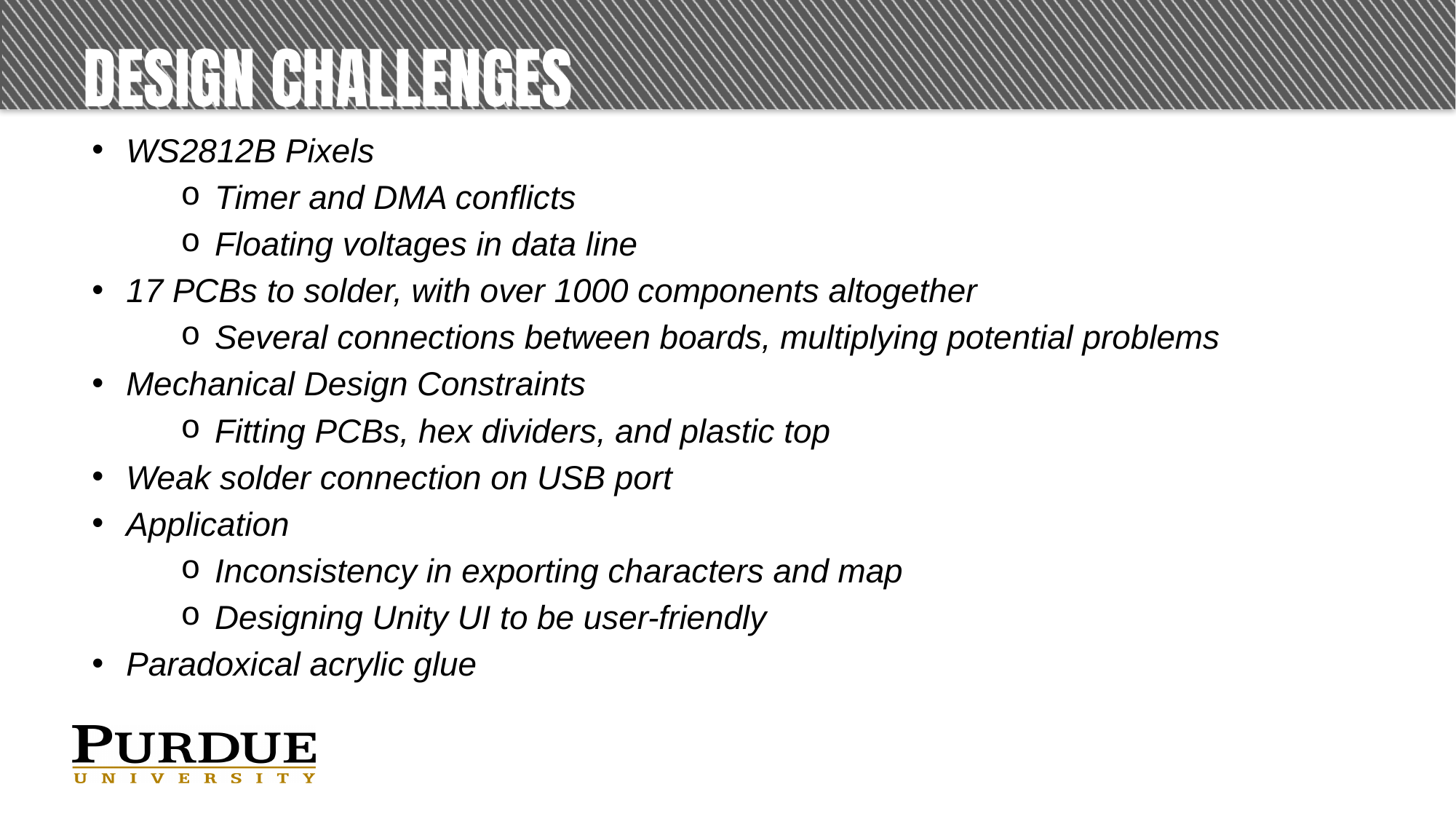

# Design Challenges
WS2812B Pixels
Timer and DMA conflicts
Floating voltages in data line
17 PCBs to solder, with over 1000 components altogether
Several connections between boards, multiplying potential problems
Mechanical Design Constraints
Fitting PCBs, hex dividers, and plastic top
Weak solder connection on USB port
Application
Inconsistency in exporting characters and map
Designing Unity UI to be user-friendly
Paradoxical acrylic glue